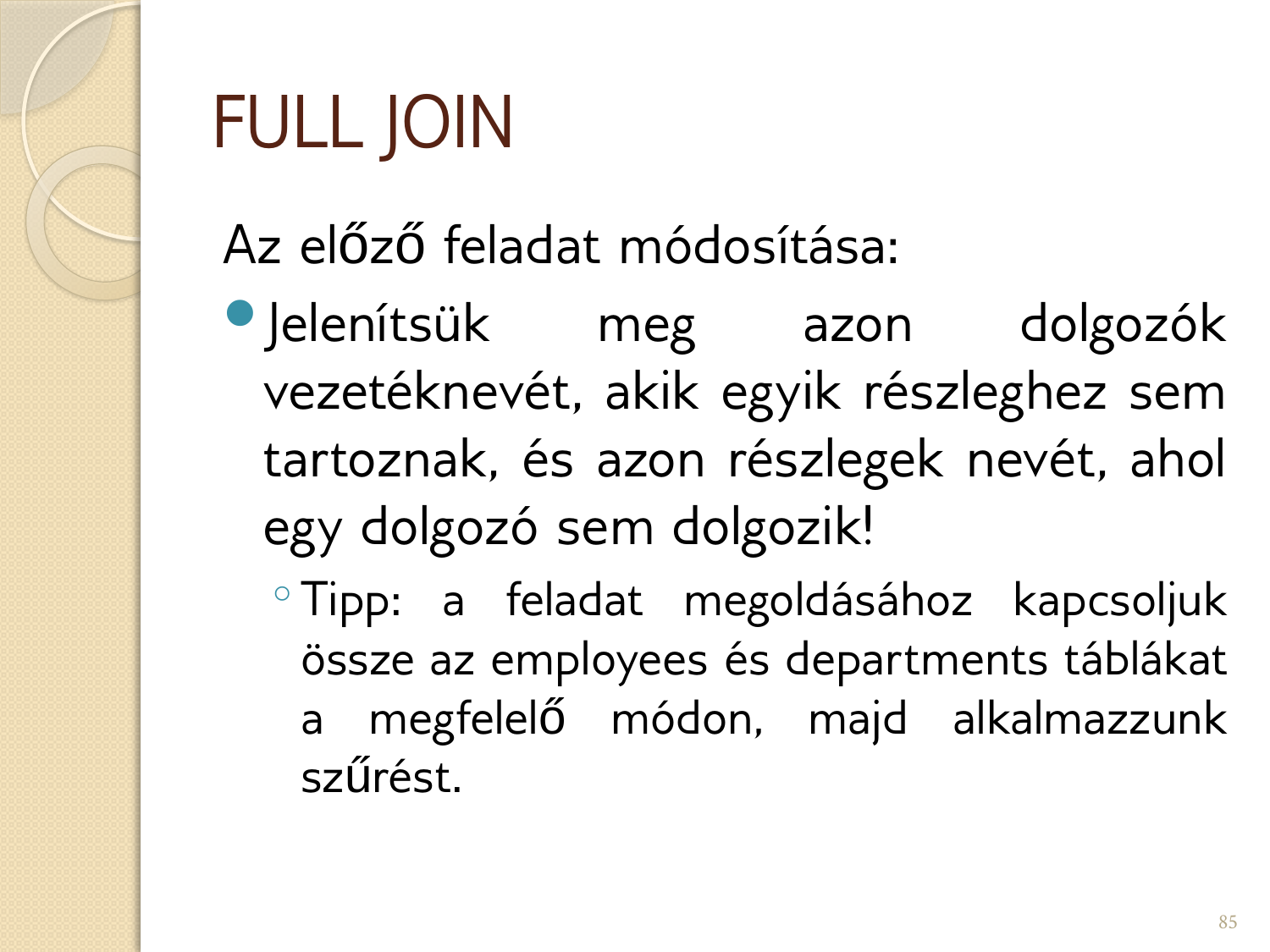

# FULL JOIN
Az előző feladat módosítása:
Jelenítsük meg azon dolgozók vezetéknevét, akik egyik részleghez sem tartoznak, és azon részlegek nevét, ahol egy dolgozó sem dolgozik!
Tipp: a feladat megoldásához kapcsoljuk össze az employees és departments táblákat a megfelelő módon, majd alkalmazzunk szűrést.
85